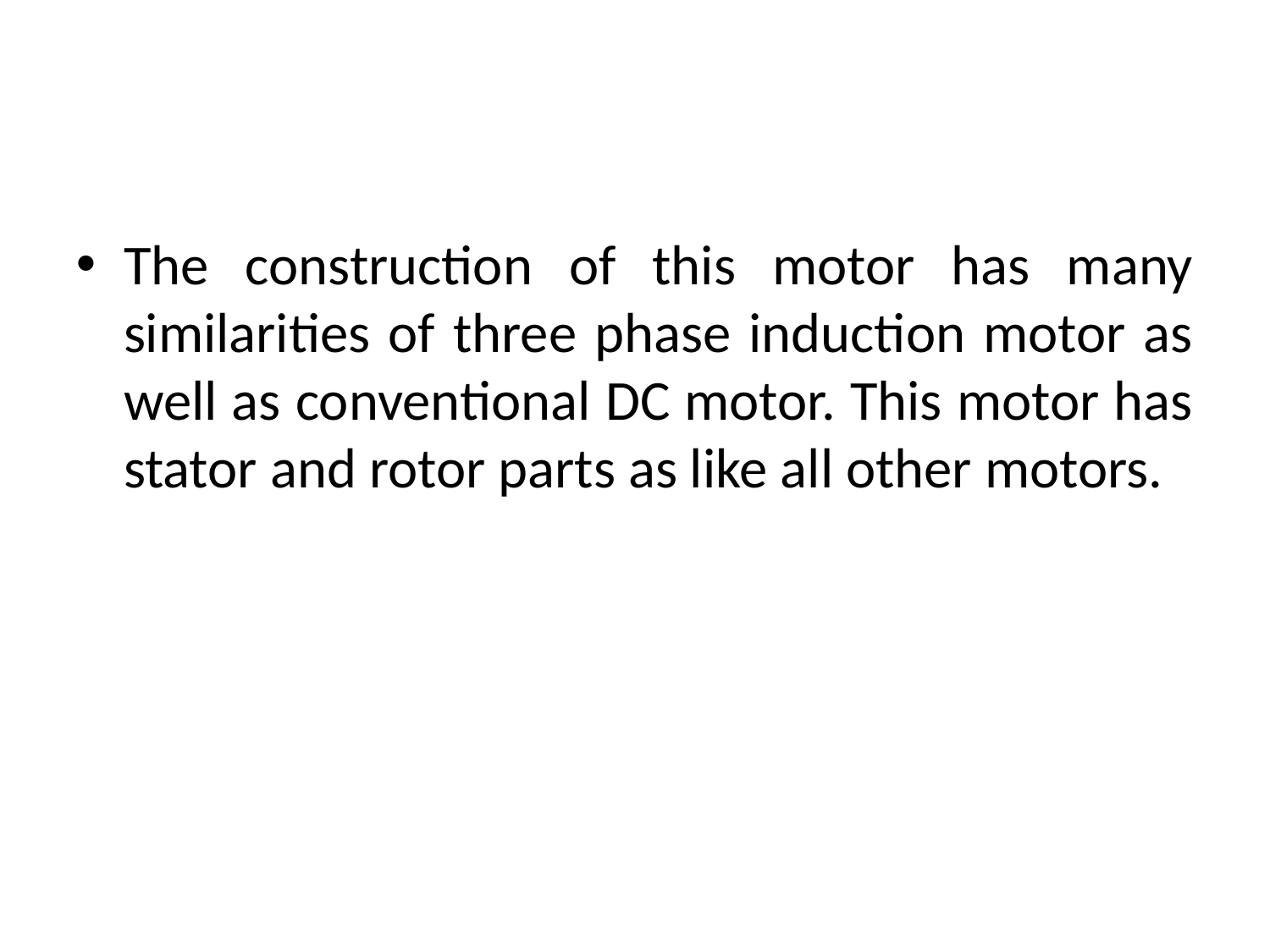

#
The construction of this motor has many similarities of three phase induction motor as well as conventional DC motor. This motor has stator and rotor parts as like all other motors.